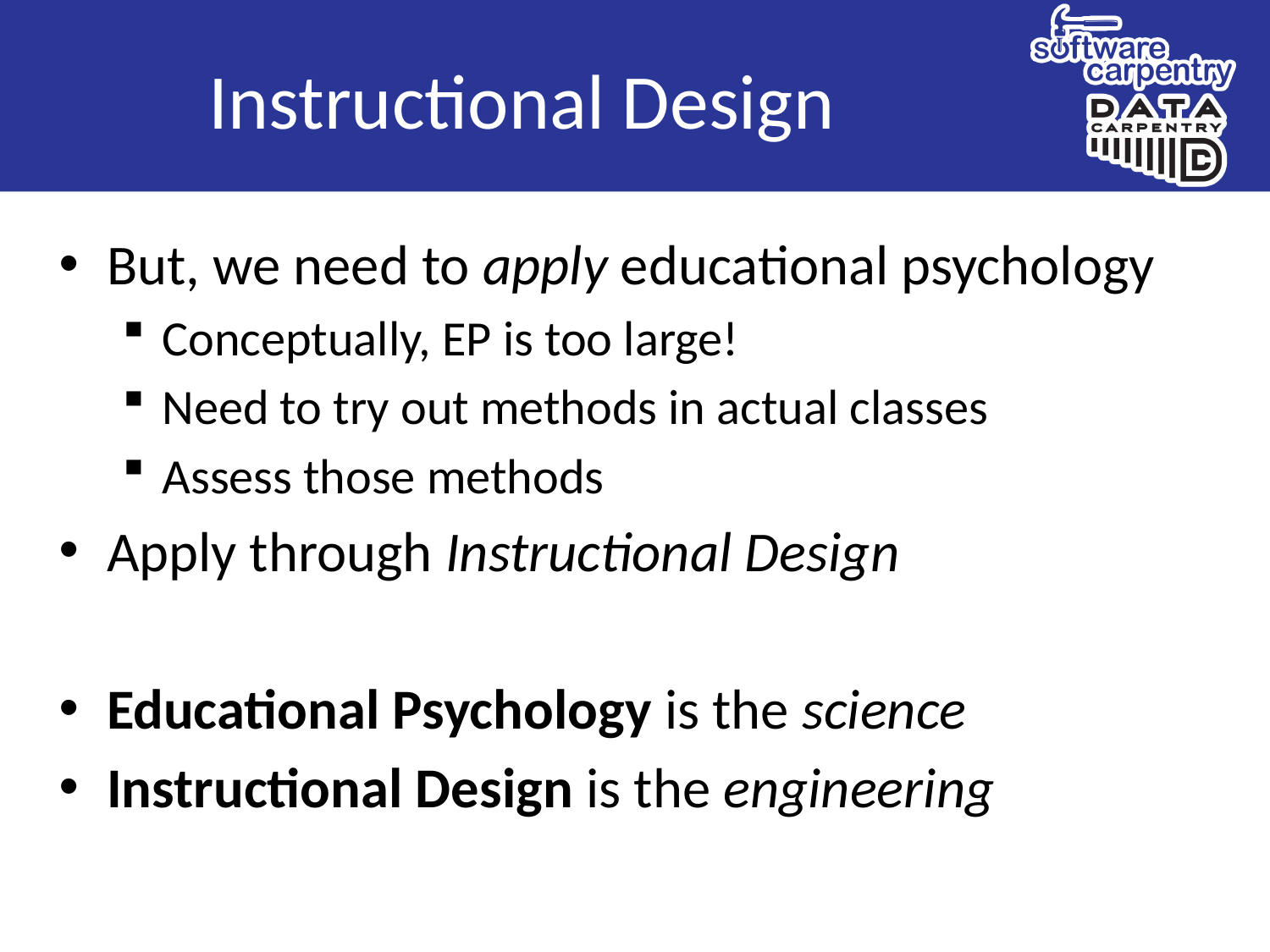

# Instructional Design
But, we need to apply educational psychology
Conceptually, EP is too large!
Need to try out methods in actual classes
Assess those methods
Apply through Instructional Design

Educational Psychology is the science
Instructional Design is the engineering